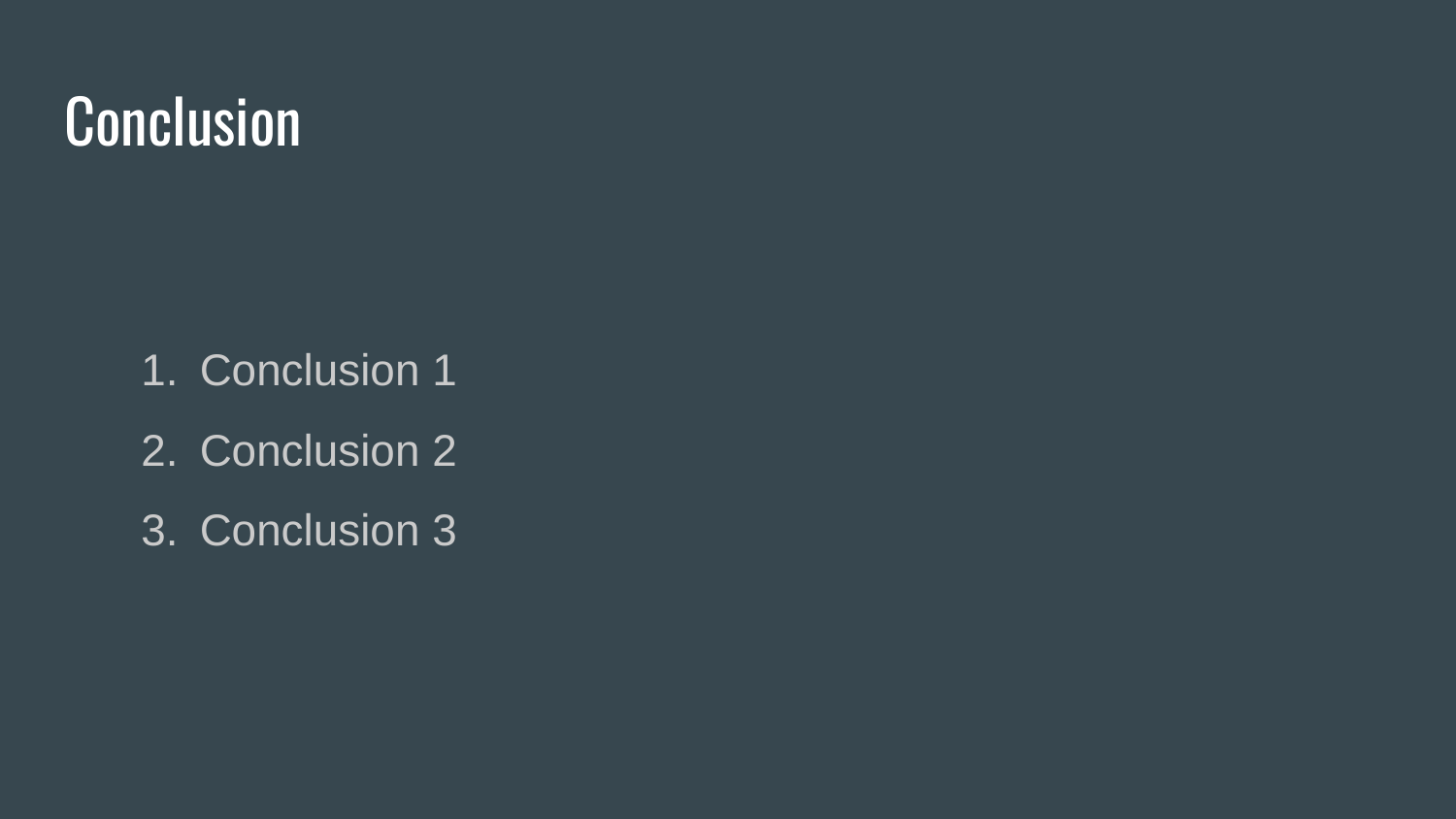

# Conclusion

Conclusion 1
Conclusion 2
Conclusion 3